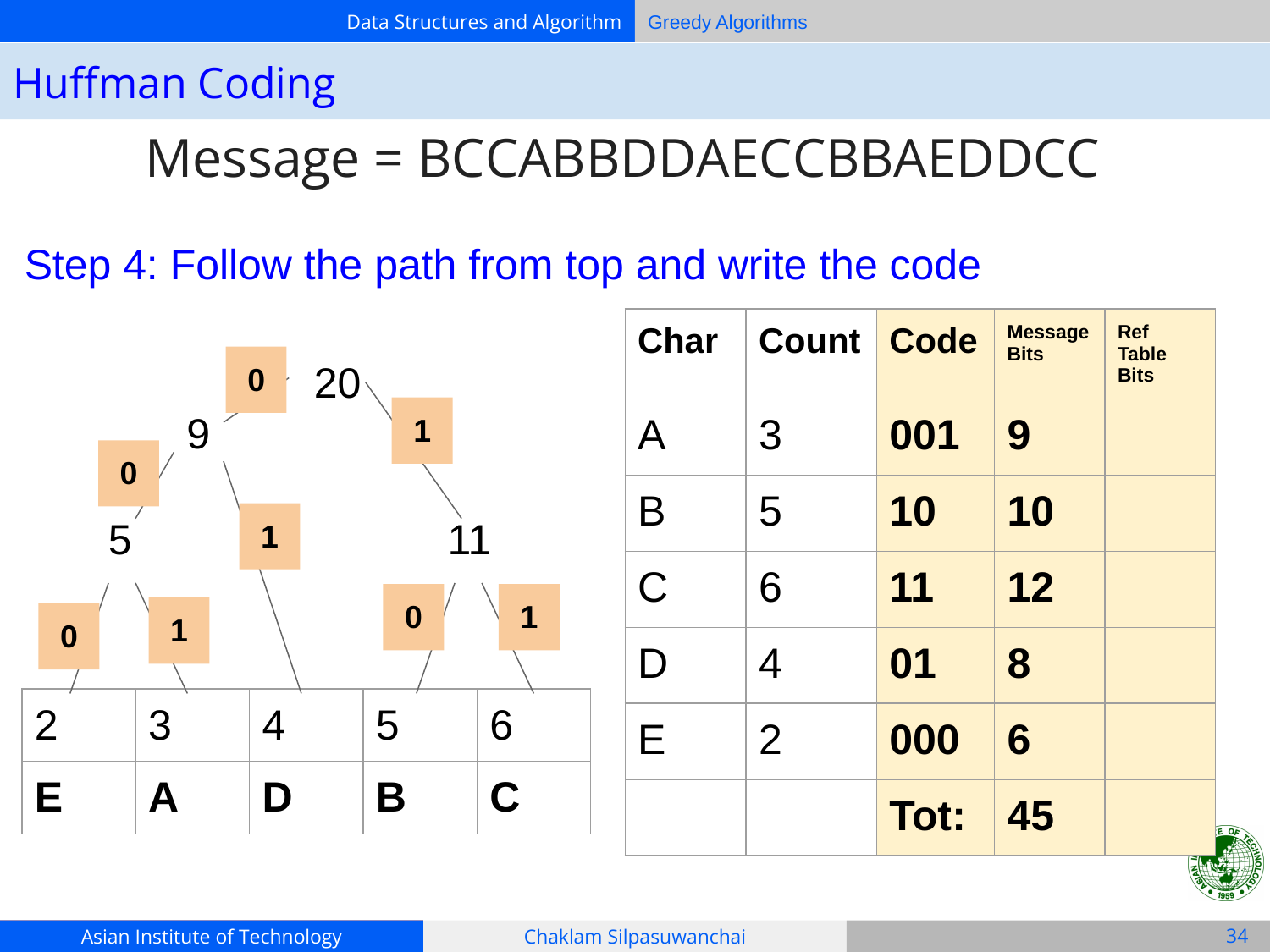

Huffman Coding
Message = BCCABBDDAECCBBAEDDCC

Step 4: Follow the path from top and write the code
| Char | Count | Code | Message Bits | Ref Table Bits |
| --- | --- | --- | --- | --- |
| A | 3 | 001 | 9 |  |
| B | 5 | 10 | 10 |  |
| C | 6 | 11 | 12 |  |
| D | 4 | 01 | 8 |  |
| E | 2 | 000 | 6 |  |
|  |  | Tot: | 45 |  |
20
0
9
1
0
5
11
1
0
1
1
0
| 2 | 3 | 4 | 5 | 6 |
| --- | --- | --- | --- | --- |
| E | A | D | B | C |
34